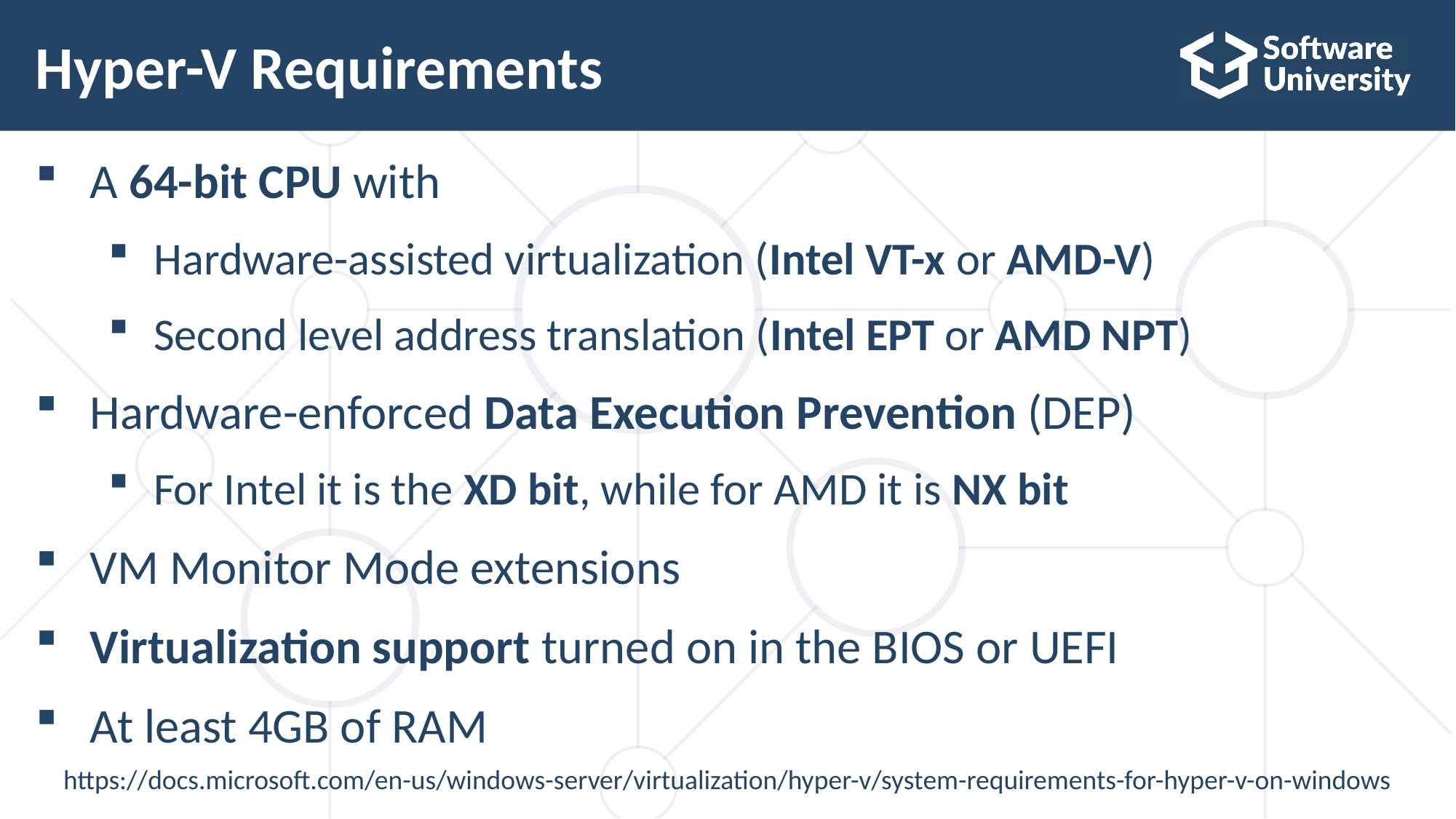

# Hyper-V Requirements
A 64-bit CPU with
Hardware-assisted virtualization (Intel VT-x or AMD-V)
Second level address translation (Intel EPT or AMD NPT)
Hardware-enforced Data Execution Prevention (DEP)
For Intel it is the XD bit, while for AMD it is NX bit
VM Monitor Mode extensions
Virtualization support turned on in the BIOS or UEFI
At least 4GB of RAM
https://docs.microsoft.com/en-us/windows-server/virtualization/hyper-v/system-requirements-for-hyper-v-on-windows